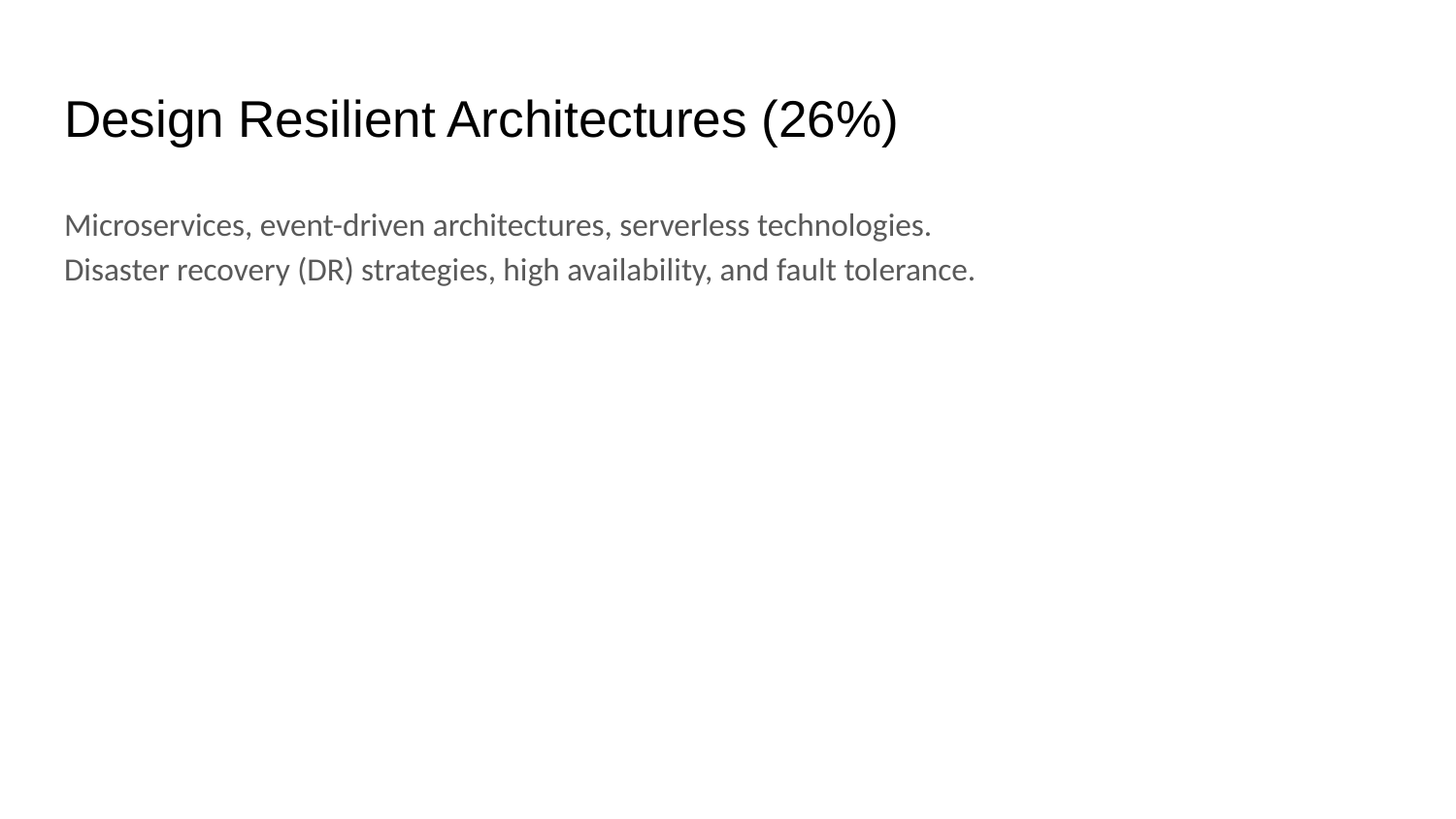

# Design Resilient Architectures (26%)
Microservices, event-driven architectures, serverless technologies.
Disaster recovery (DR) strategies, high availability, and fault tolerance.